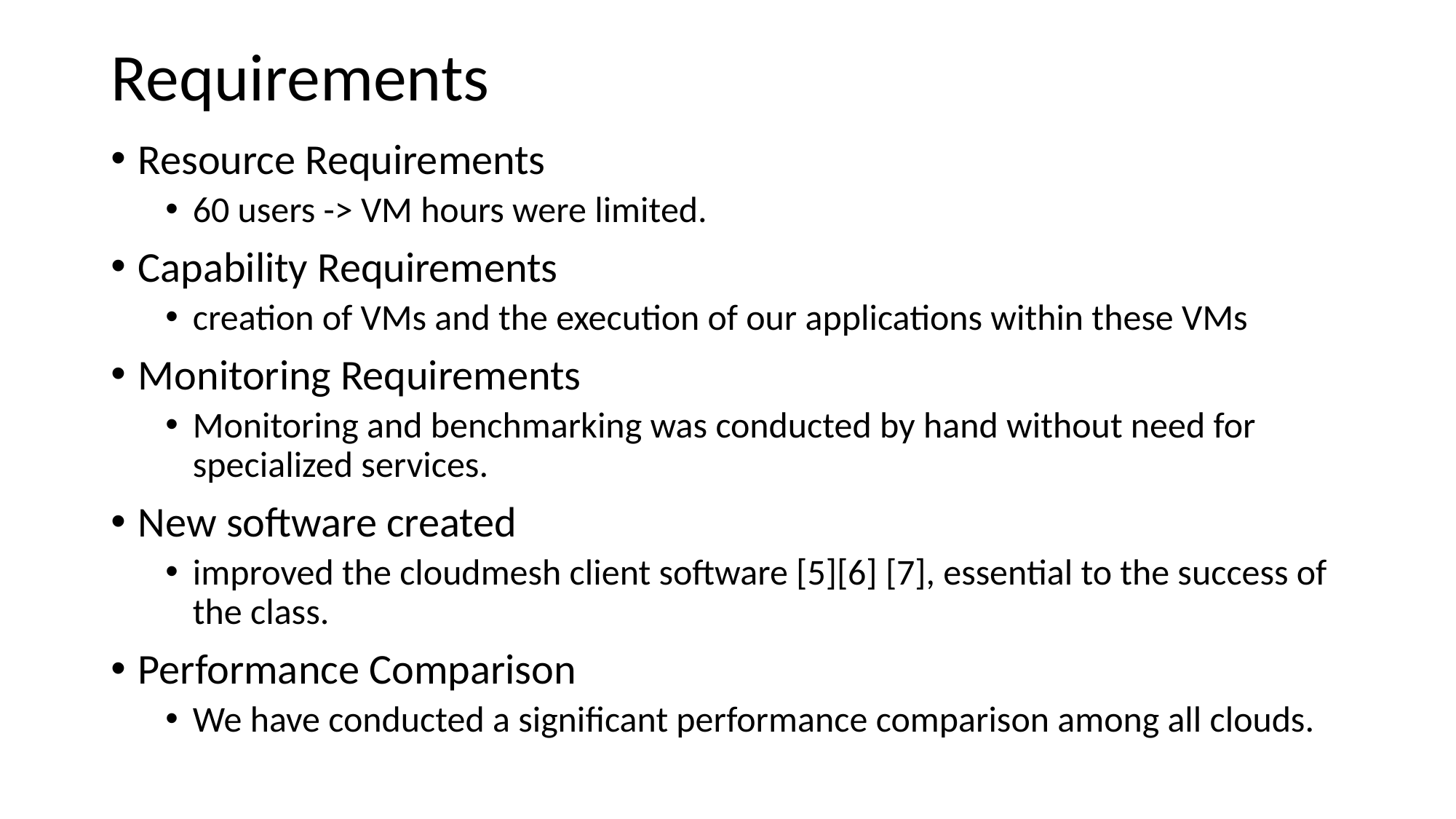

# Requirements
Resource Requirements
60 users -> VM hours were limited.
Capability Requirements
creation of VMs and the execution of our applications within these VMs
Monitoring Requirements
Monitoring and benchmarking was conducted by hand without need for specialized services.
New software created
improved the cloudmesh client software [5][6] [7], essential to the success of the class.
Performance Comparison
We have conducted a significant performance comparison among all clouds.